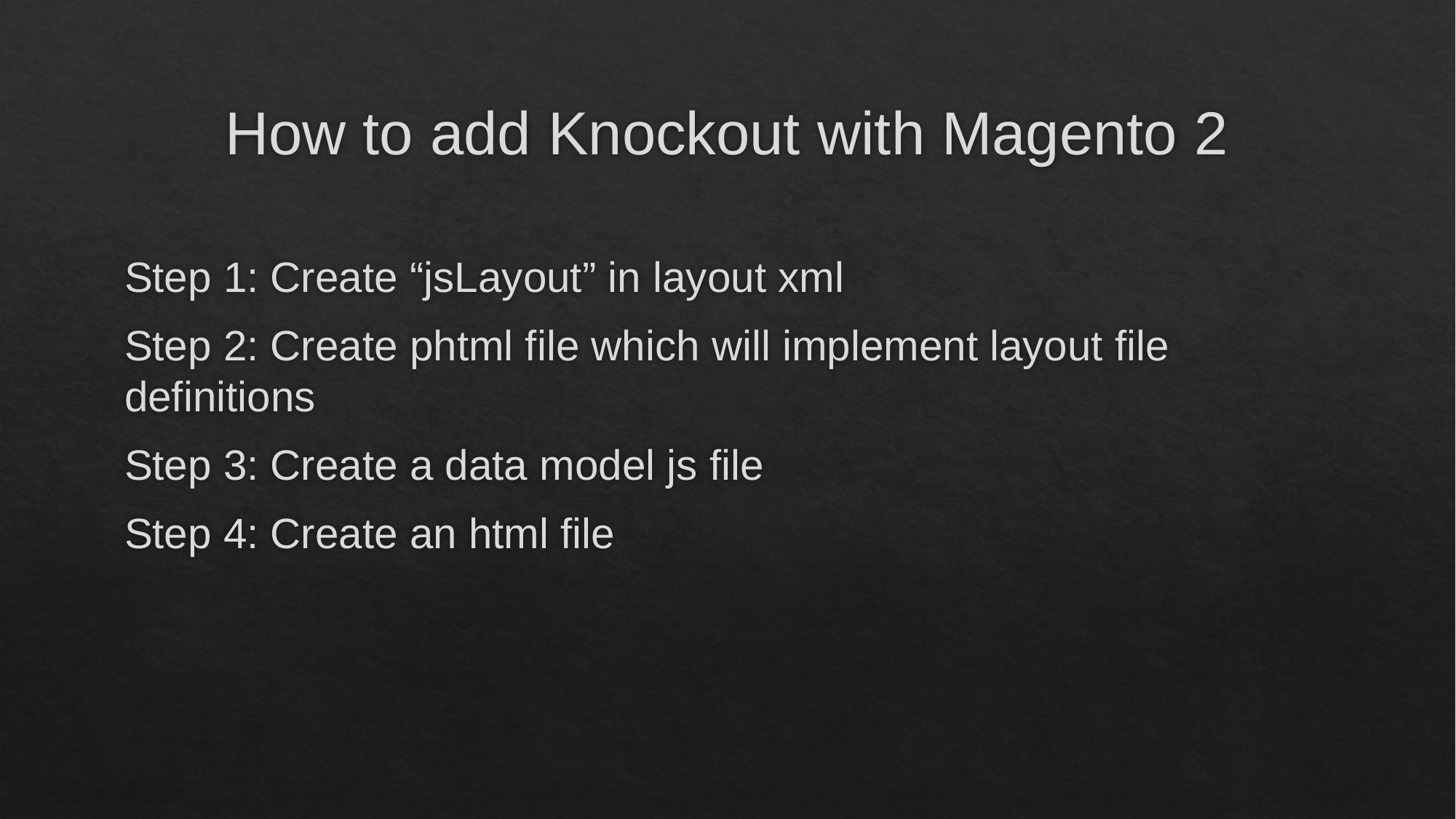

# How to add Knockout with Magento 2
Step 1: Create “jsLayout” in layout xml
Step 2: Create phtml file which will implement layout file definitions
Step 3: Create a data model js file
Step 4: Create an html file